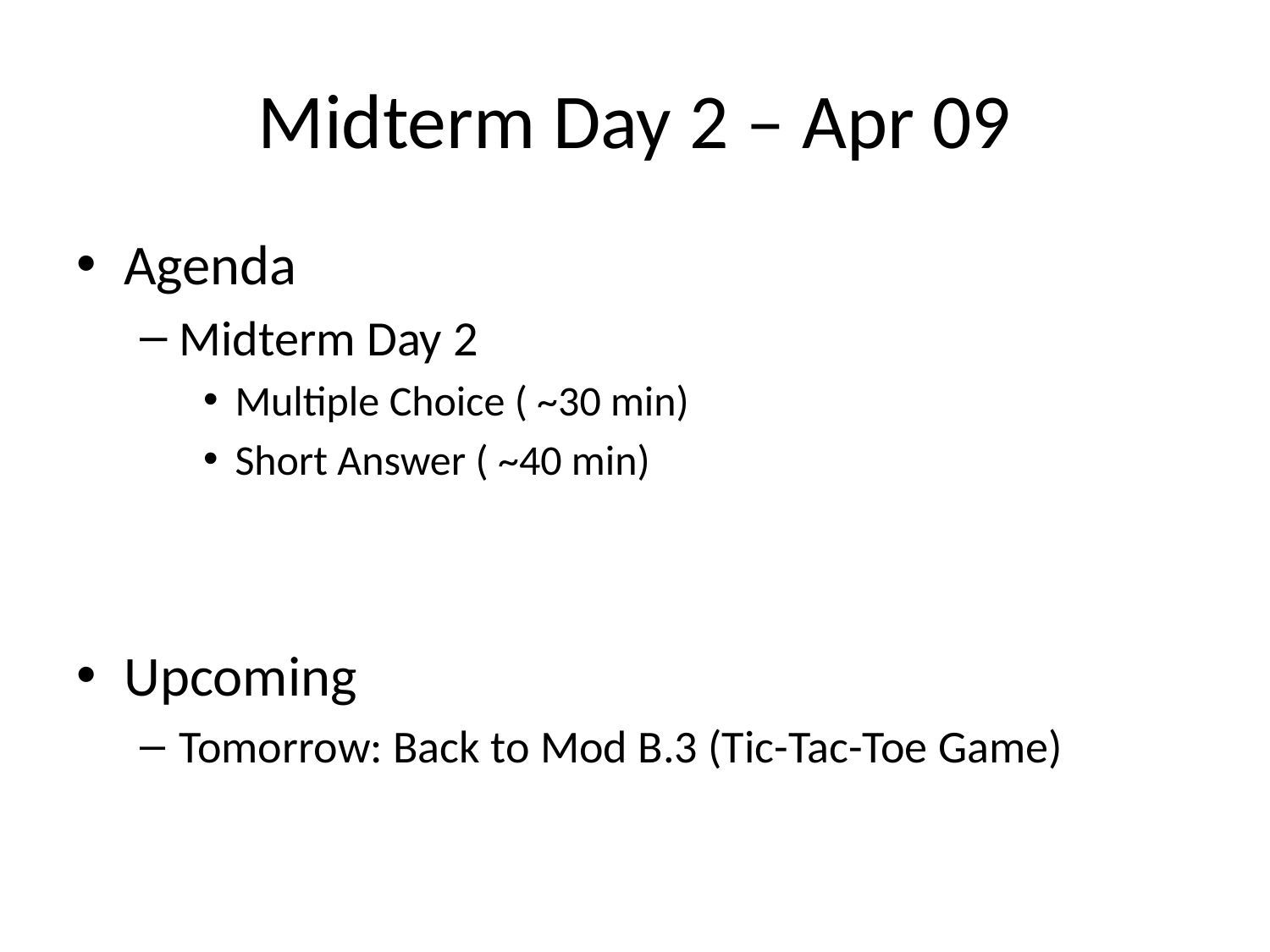

# Midterm Day 2 – Apr 09
Agenda
Midterm Day 2
Multiple Choice ( ~30 min)
Short Answer ( ~40 min)

Upcoming
Tomorrow: Back to Mod B.3 (Tic-Tac-Toe Game)